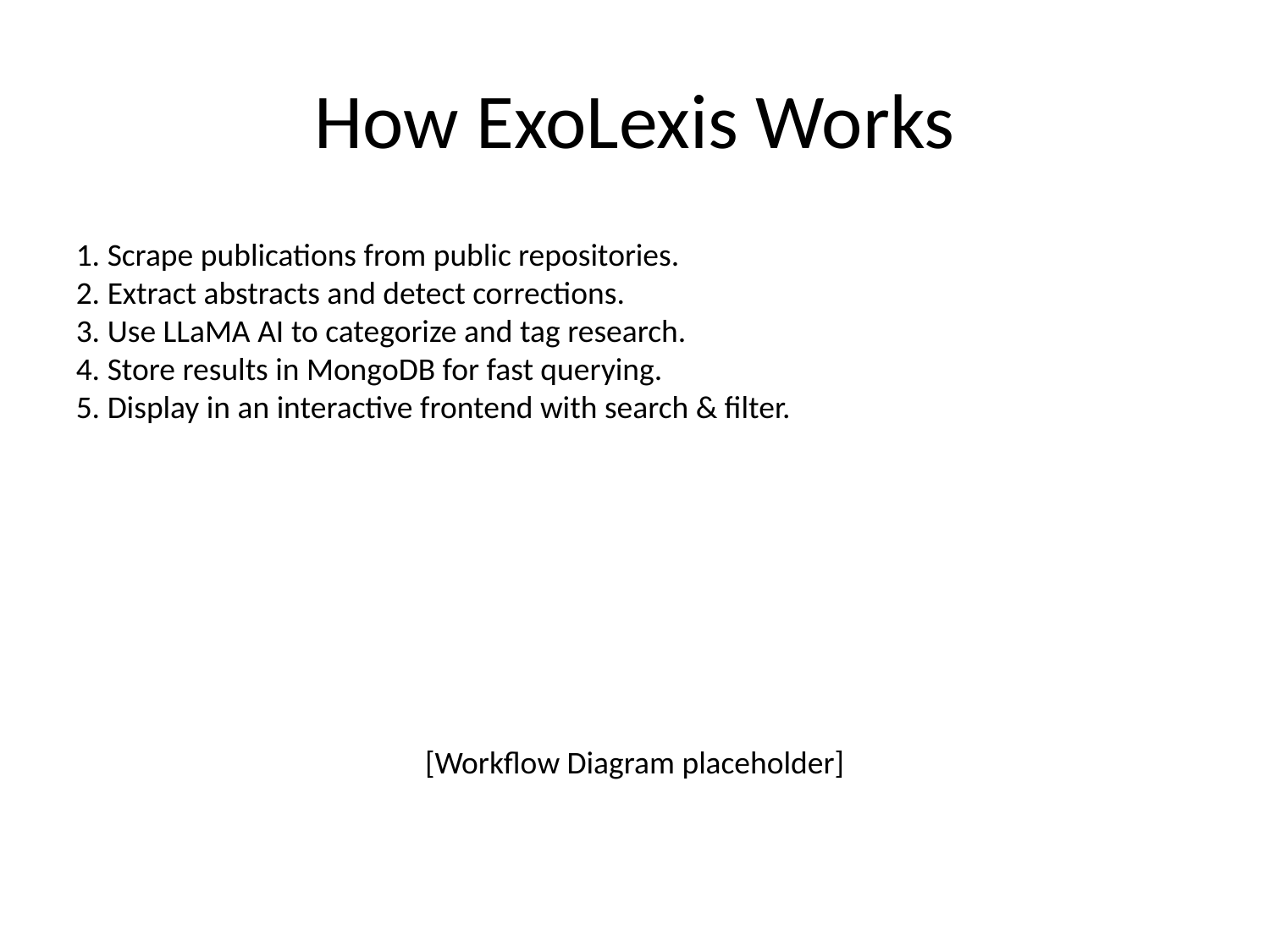

# How ExoLexis Works

1. Scrape publications from public repositories.
2. Extract abstracts and detect corrections.
3. Use LLaMA AI to categorize and tag research.
4. Store results in MongoDB for fast querying.
5. Display in an interactive frontend with search & filter.
[Workflow Diagram placeholder]